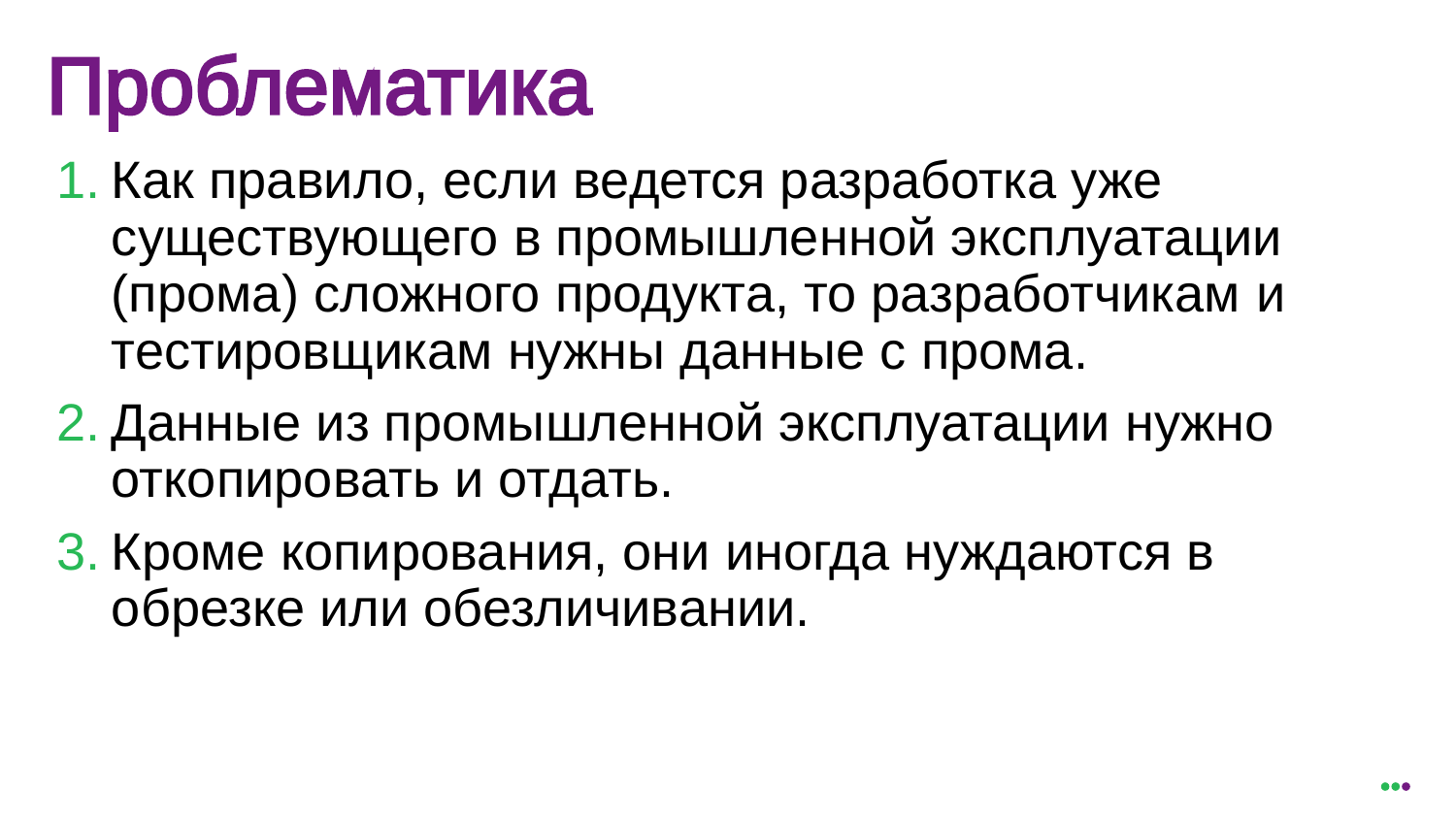

# Проблематика
Как правило, если ведется разработка уже существующего в промышленной эксплуатации (прома) сложного продукта, то разработчикам и тестировщикам нужны данные с прома.
Данные из промышленной эксплуатации нужно откопировать и отдать.
Кроме копирования, они иногда нуждаются в обрезке или обезличивании.